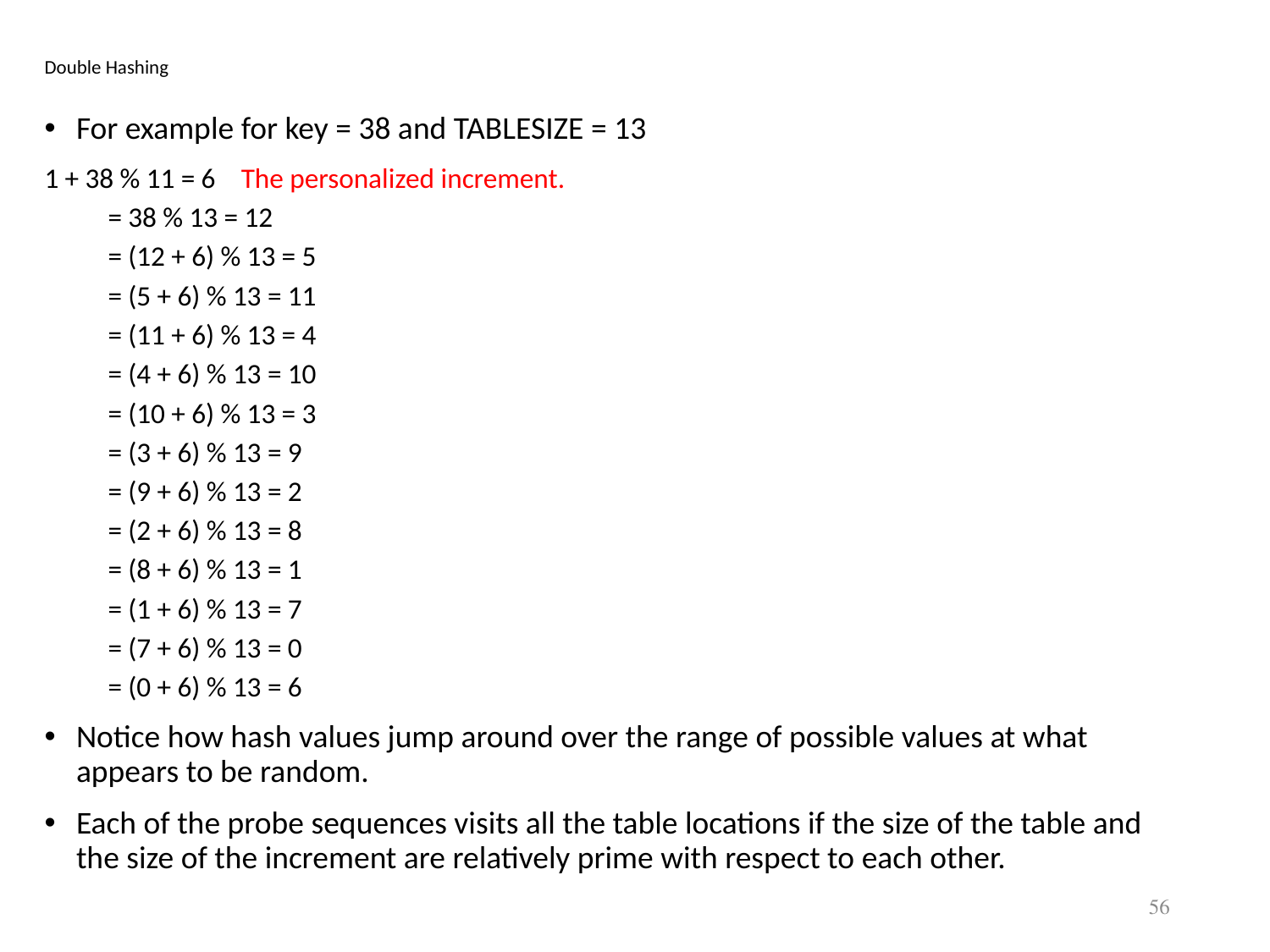

# Double Hashing
For example for key = 38 and TABLESIZE = 13
1 + 38 % 11 = 6    The personalized increment.
= 38 % 13 = 12
= (12 + 6) % 13 = 5
= (5 + 6) % 13 = 11
= (11 + 6) % 13 = 4
= (4 + 6) % 13 = 10
= (10 + 6) % 13 = 3
= (3 + 6) % 13 = 9
= (9 + 6) % 13 = 2
= (2 + 6) % 13 = 8
= (8 + 6) % 13 = 1
= (1 + 6) % 13 = 7
= (7 + 6) % 13 = 0
= (0 + 6) % 13 = 6
Notice how hash values jump around over the range of possible values at what appears to be random.
Each of the probe sequences visits all the table locations if the size of the table and the size of the increment are relatively prime with respect to each other.
56